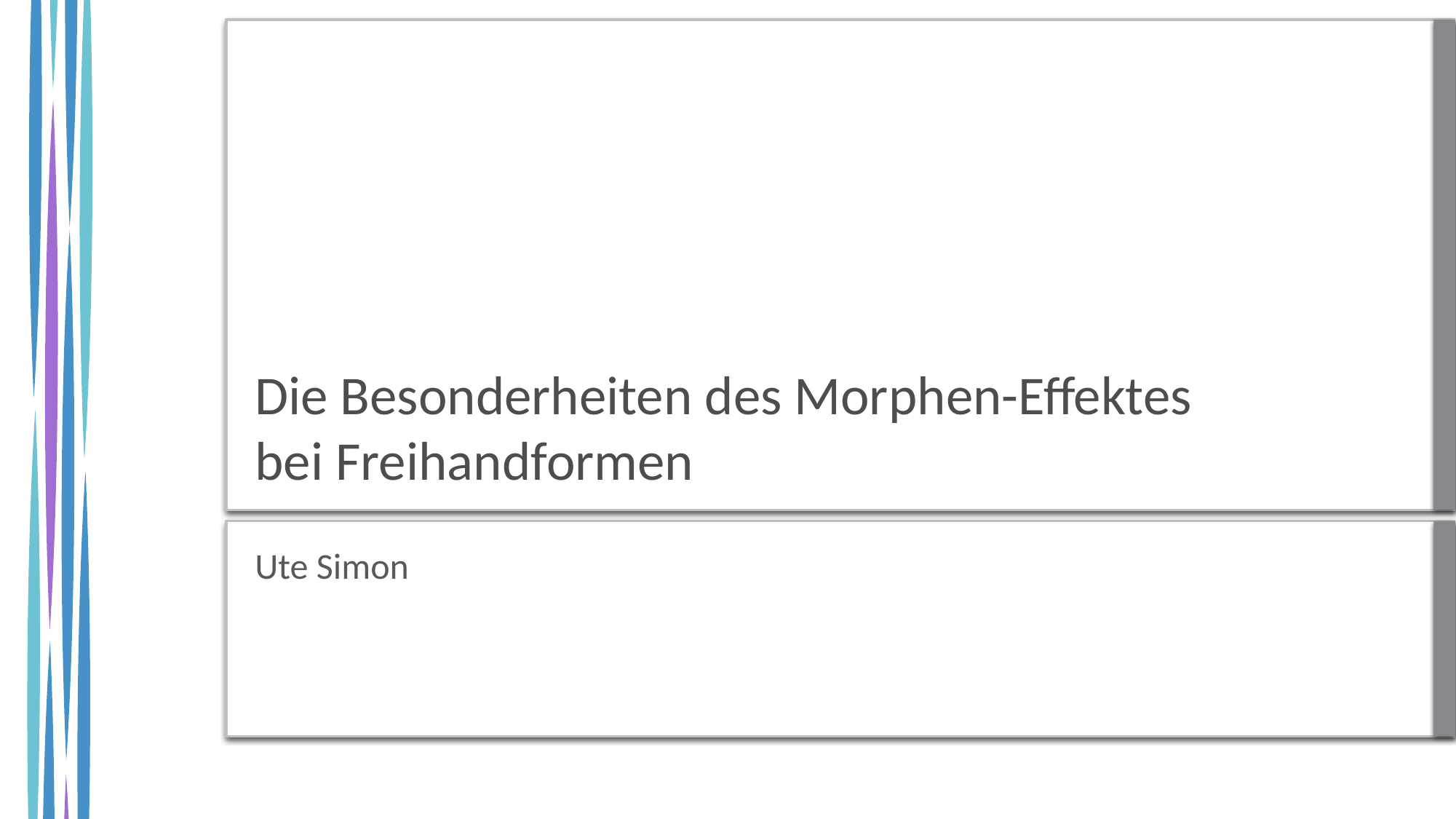

# Die Besonderheiten des Morphen-Effektes bei Freihandformen
Ute Simon